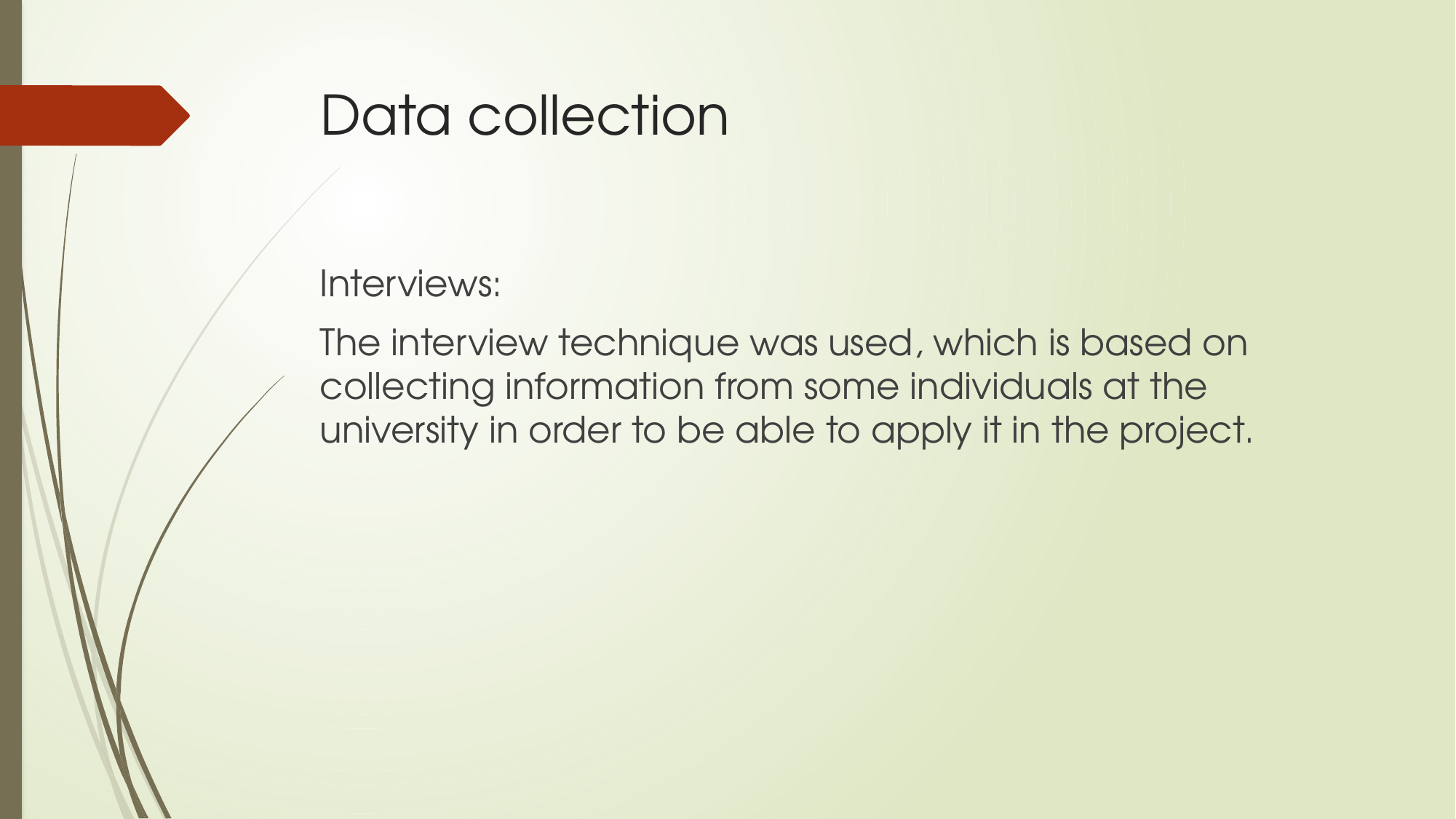

# Data collection
Interviews:
The interview technique was used, which is based on collecting information from some individuals at the university in order to be able to apply it in the project.